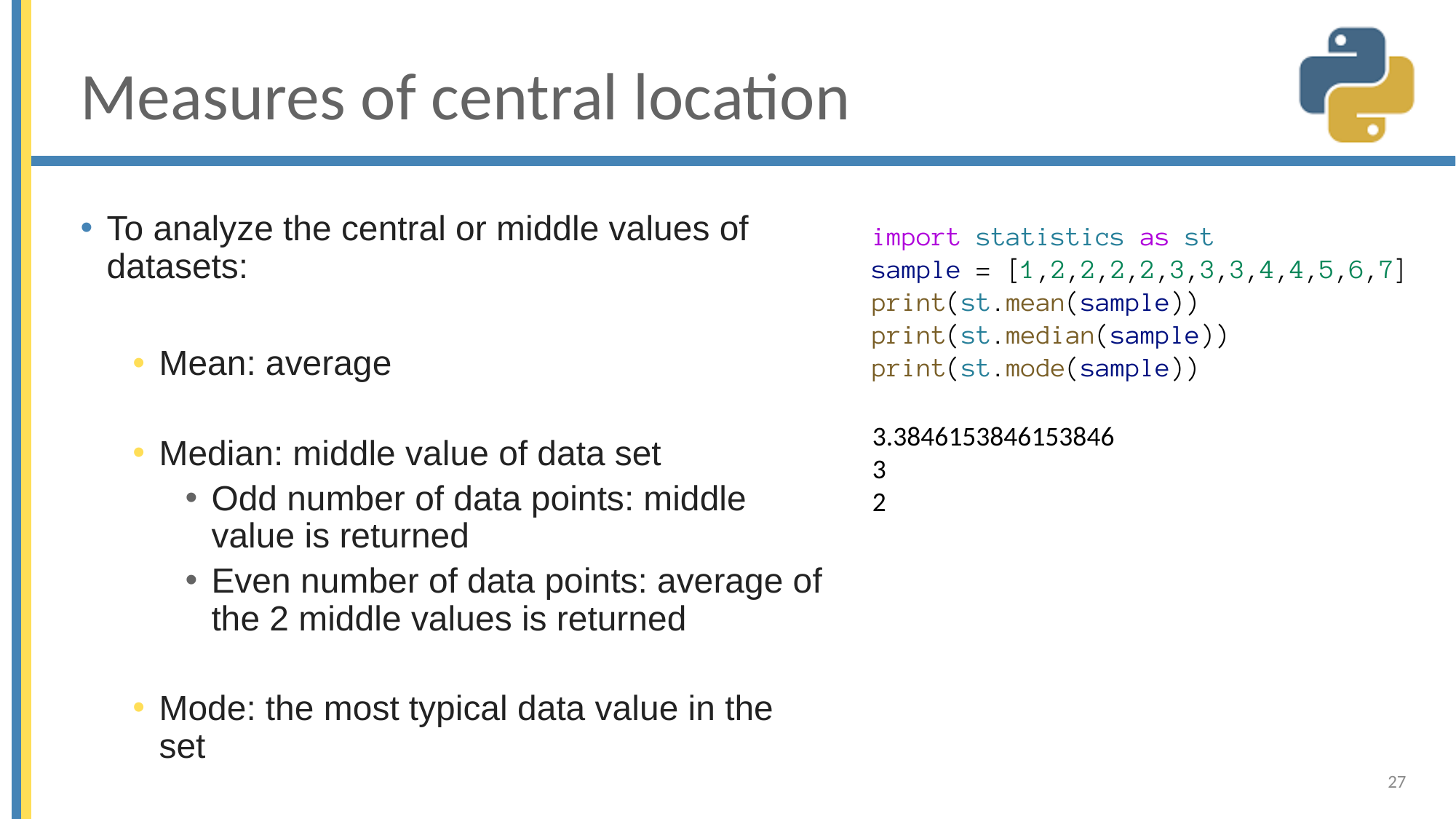

# Measures of central location
To analyze the central or middle values of datasets:

Mean: average

Median: middle value of data set
Odd number of data points: middle value is returned
Even number of data points: average of the 2 middle values is returned

Mode: the most typical data value in the set

import statistics as st
sample = [1,2,2,2,2,3,3,3,4,4,5,6,7]
print(st.mean(sample))
print(st.median(sample))
print(st.mode(sample))
3.3846153846153846
3
2
27